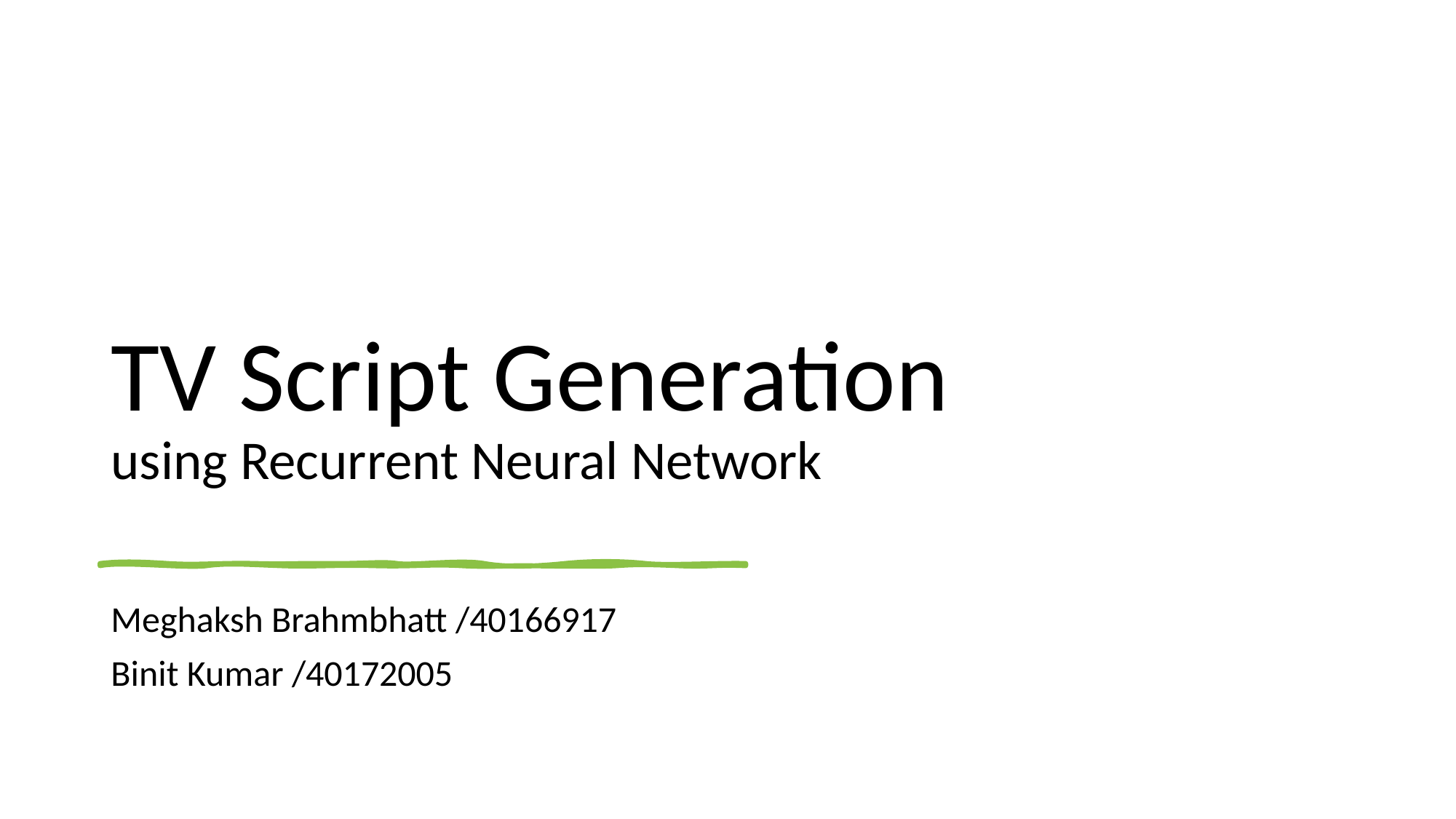

# TV Script Generation using Recurrent Neural Network

Meghaksh Brahmbhatt /40166917
Binit Kumar /40172005